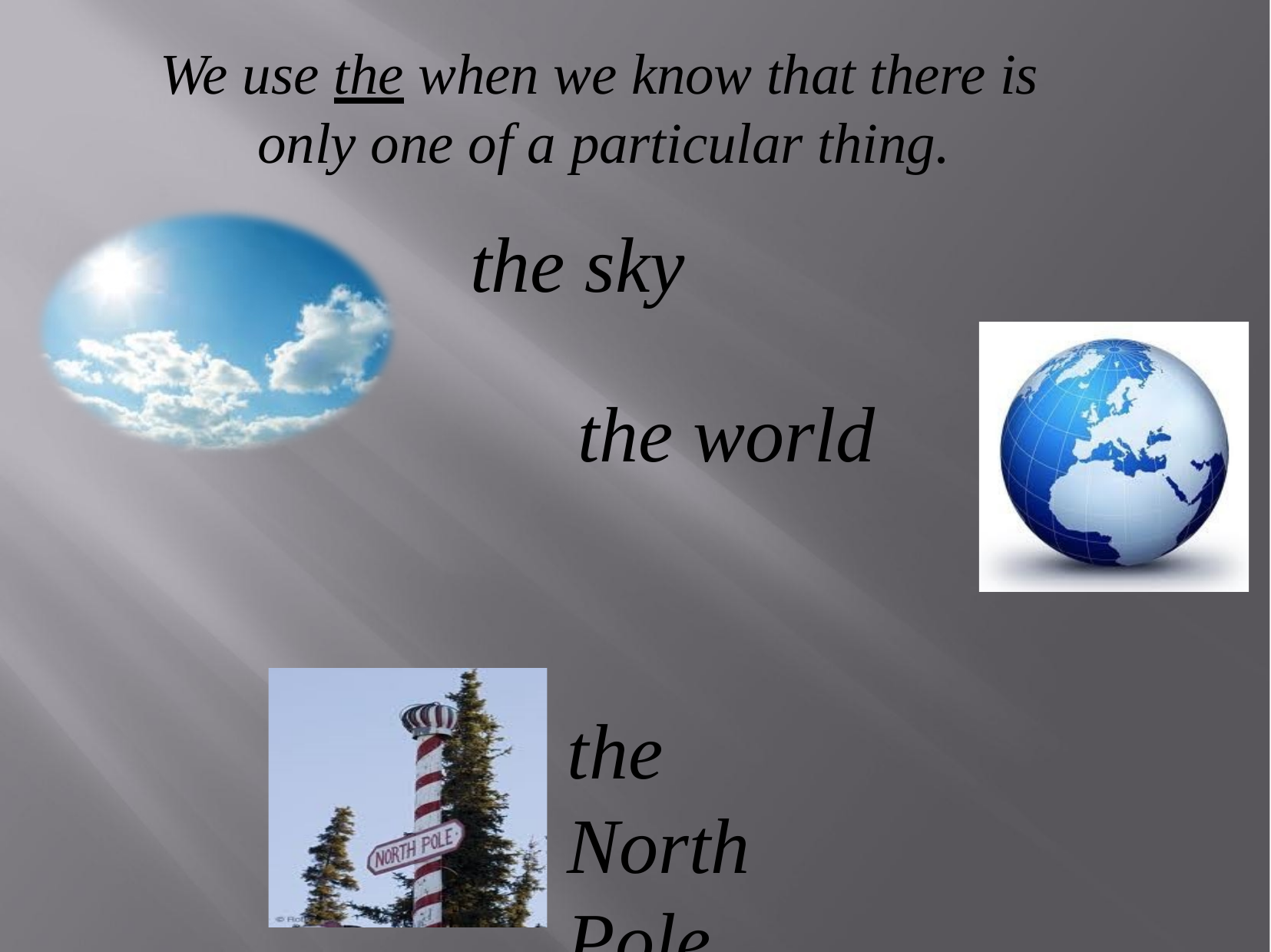

# We use the when we know that there is  only one of a particular thing.

the sky
the world

the	North	Pole